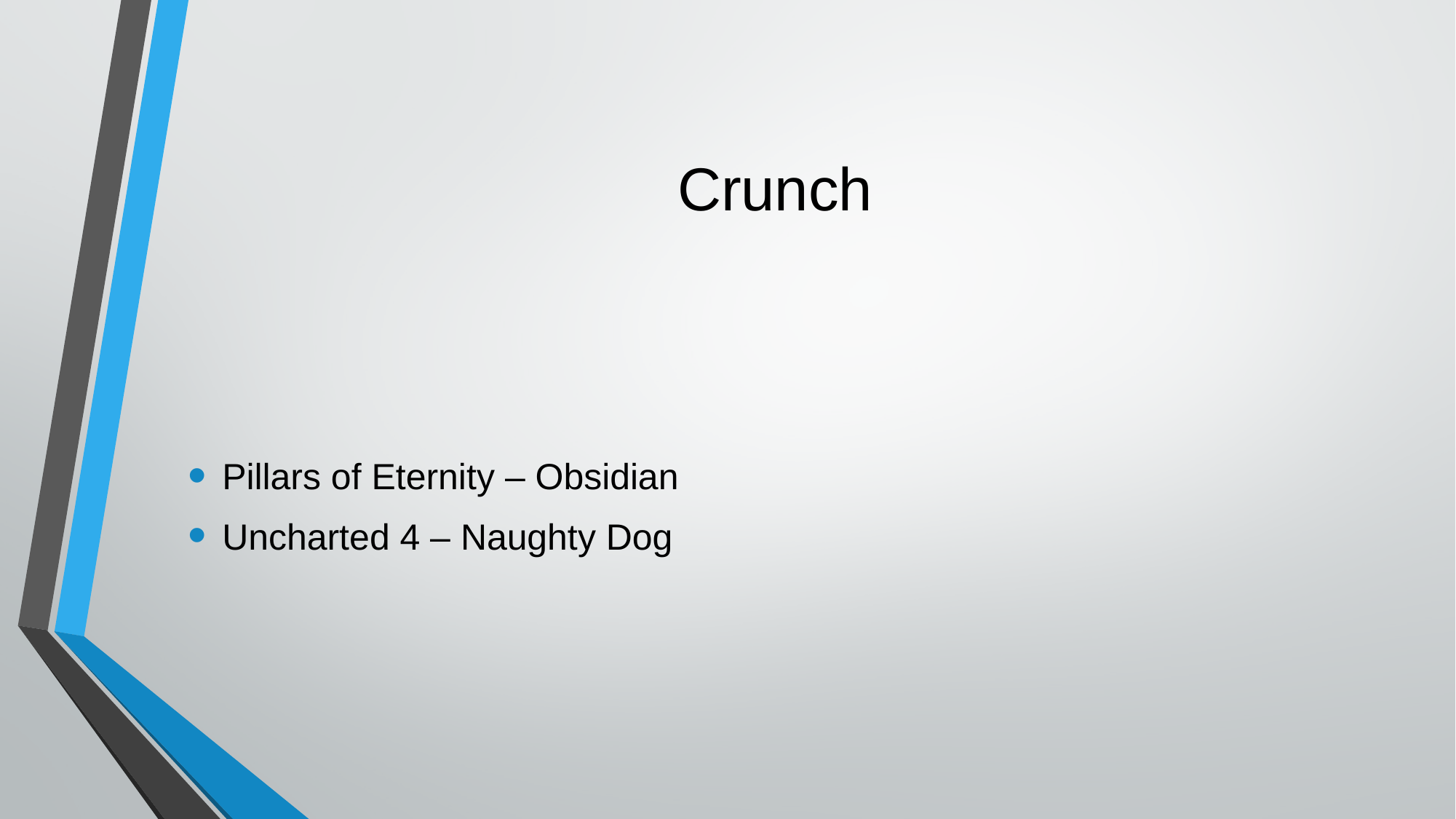

# Crunch
Pillars of Eternity – Obsidian
Uncharted 4 – Naughty Dog